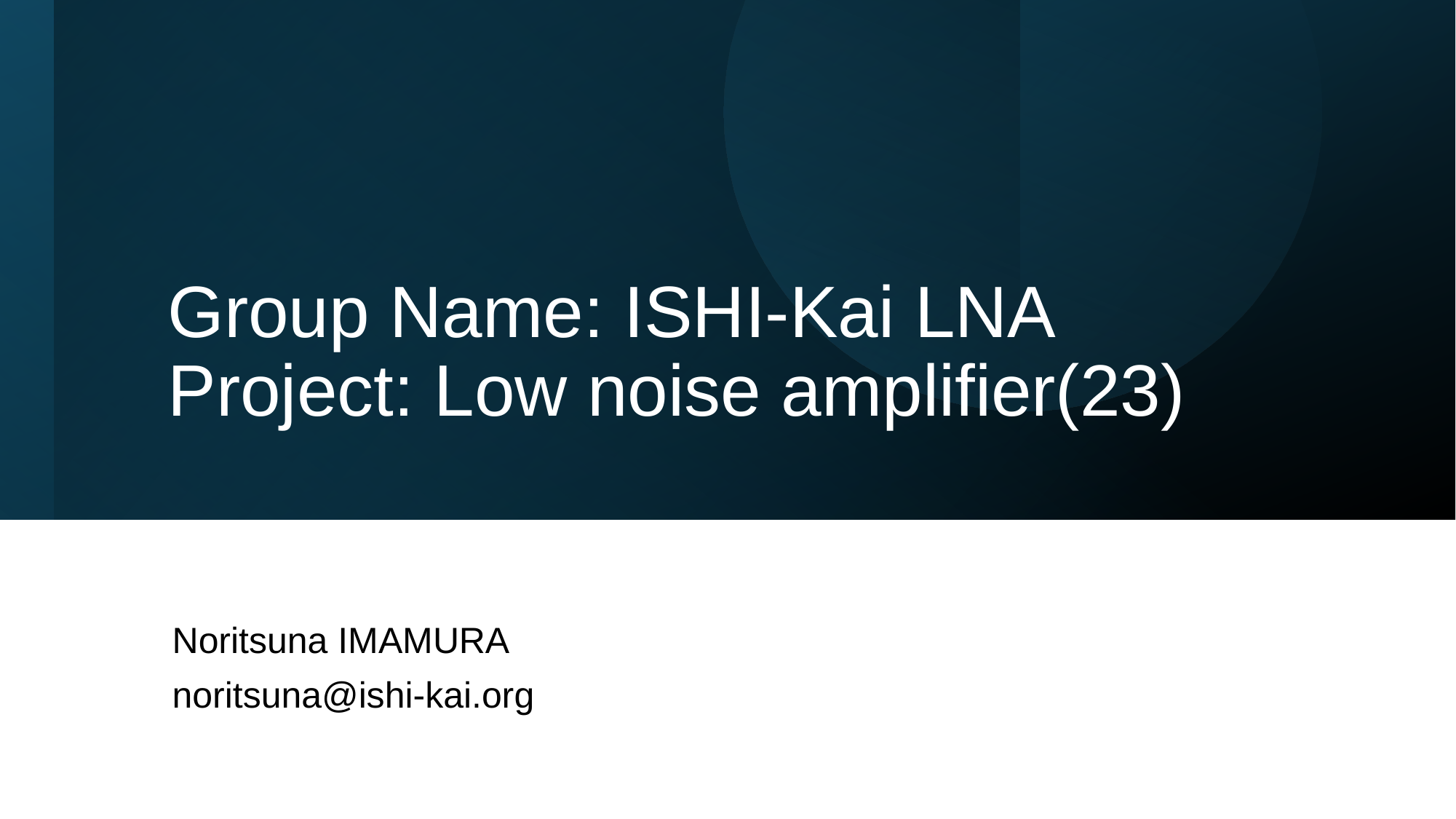

# Group Name: ISHI-Kai LNA Project: Low noise amplifier(23)
Noritsuna IMAMURA
noritsuna@ishi-kai.org